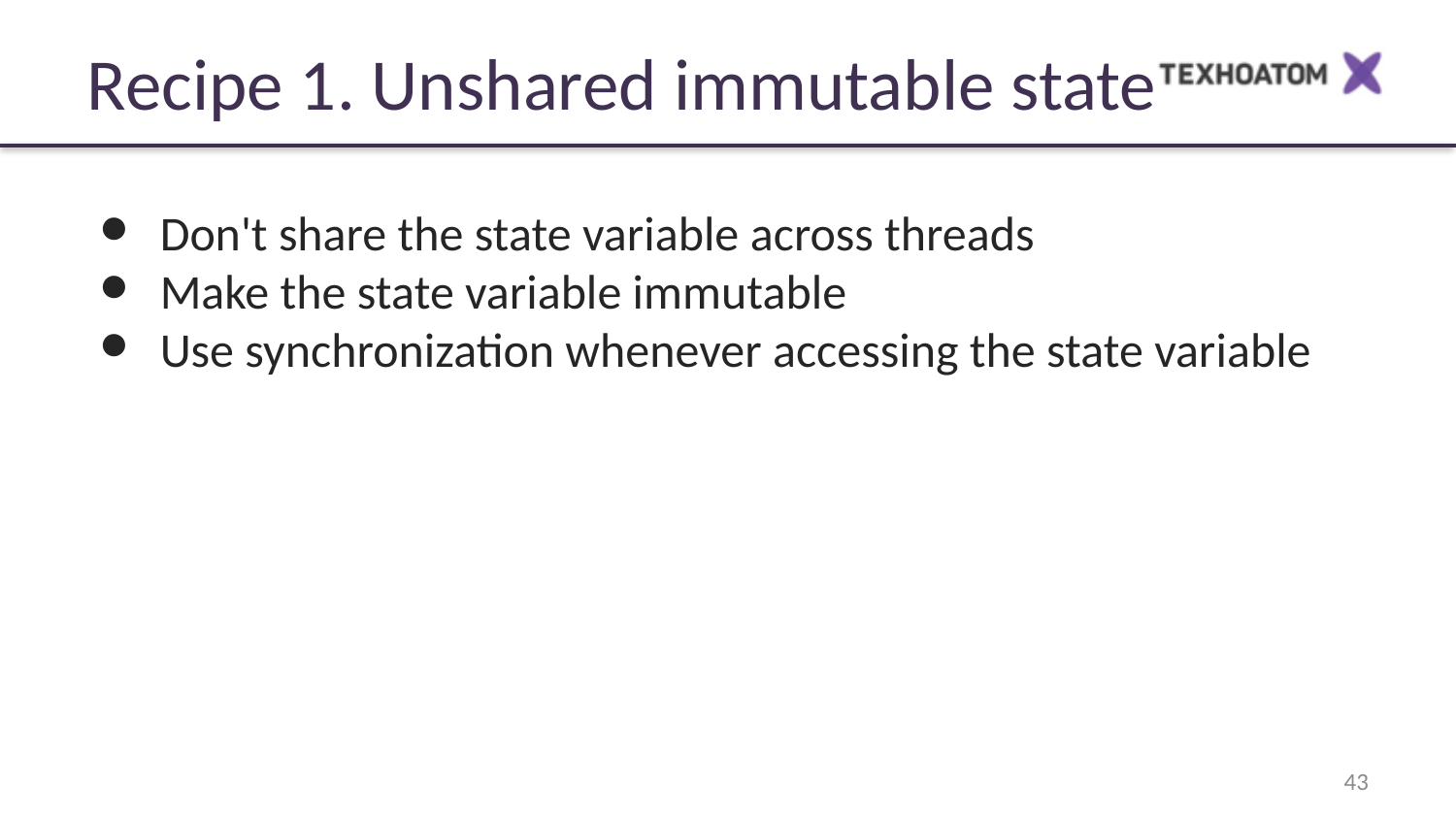

Recipe 1. Unshared immutable state
Don't share the state variable across threads
Make the state variable immutable
Use synchronization whenever accessing the state variable
43